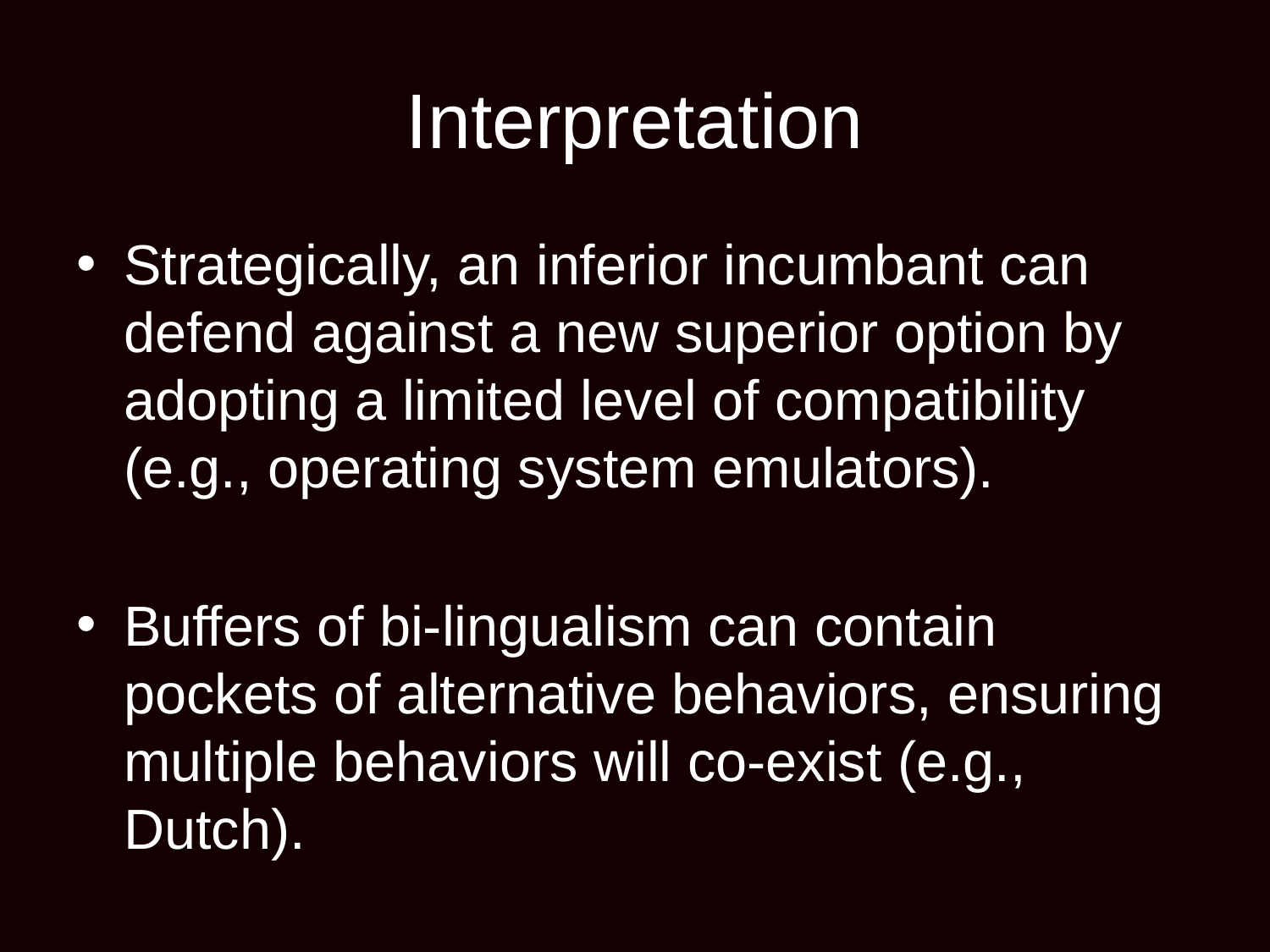

# Interpretation
Strategically, an inferior incumbant can defend against a new superior option by adopting a limited level of compatibility (e.g., operating system emulators).

Buffers of bi-lingualism can contain pockets of alternative behaviors, ensuring multiple behaviors will co-exist (e.g., Dutch).